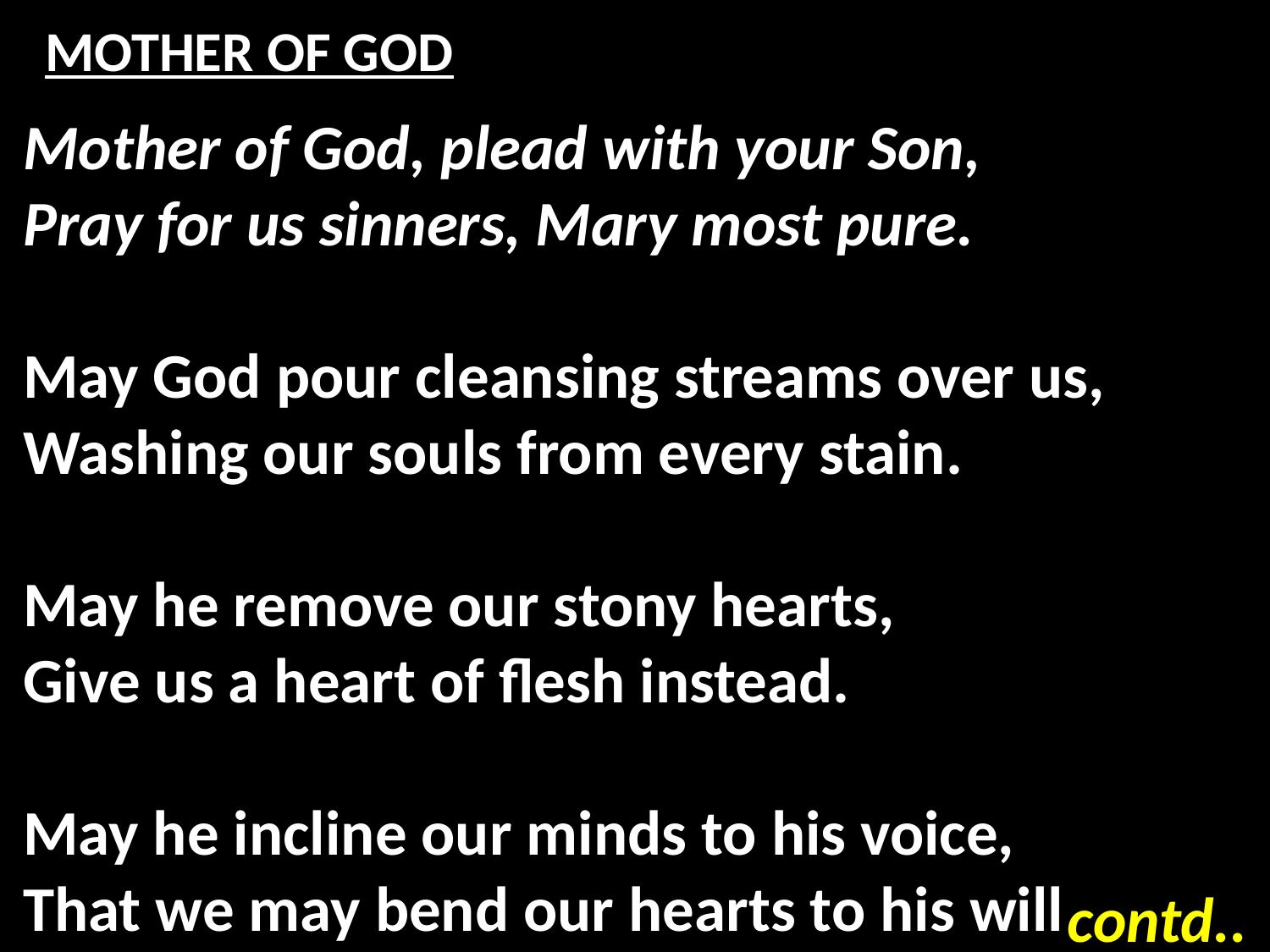

# MOTHER OF GOD
Mother of God, plead with your Son,
Pray for us sinners, Mary most pure.

May God pour cleansing streams over us,
Washing our souls from every stain.

May he remove our stony hearts,
Give us a heart of flesh instead.

May he incline our minds to his voice,
That we may bend our hearts to his will
contd..